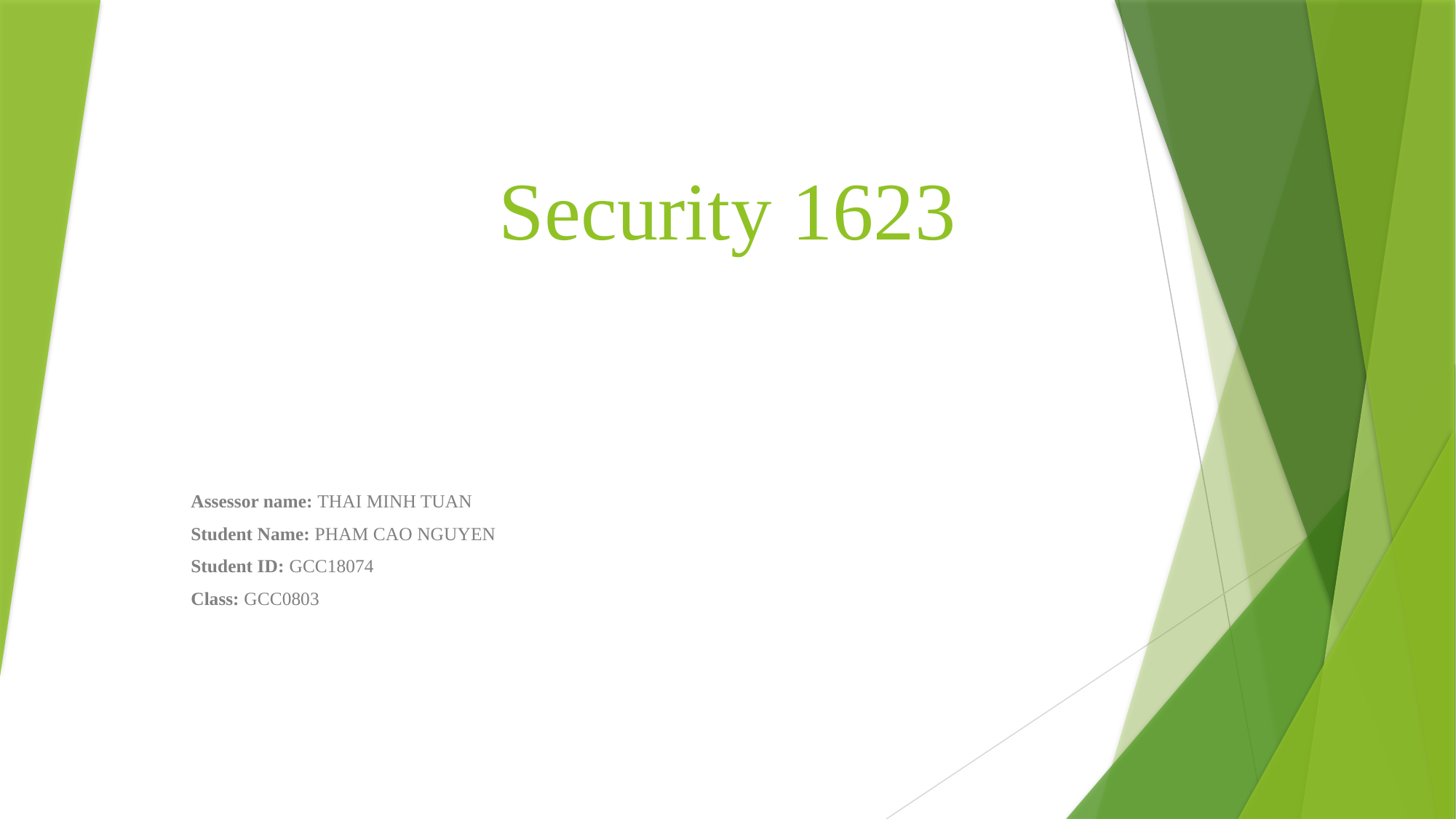

# Security 1623
Assessor name: THAI MINH TUAN
Student Name: PHAM CAO NGUYEN
Student ID: GCC18074
Class: GCC0803